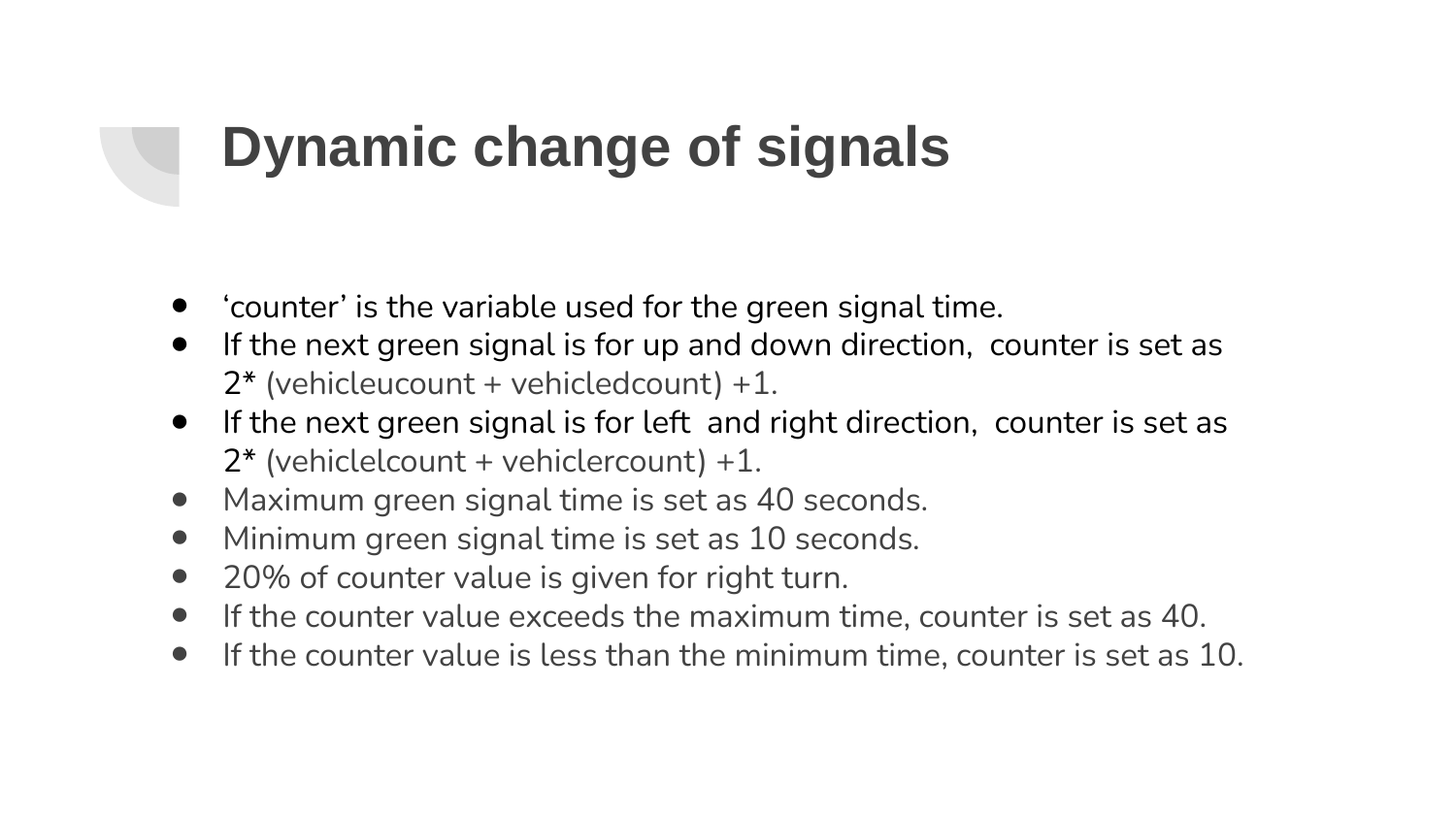

# Dynamic change of signals
‘counter’ is the variable used for the green signal time.
If the next green signal is for up and down direction,  counter is set as
2* (vehicleucount + vehicledcount) +1.
If the next green signal is for left  and right direction,  counter is set as
2* (vehiclelcount + vehiclercount) +1.
Maximum green signal time is set as 40 seconds.
Minimum green signal time is set as 10 seconds.
20% of counter value is given for right turn.
If the counter value exceeds the maximum time, counter is set as 40.
If the counter value is less than the minimum time, counter is set as 10.